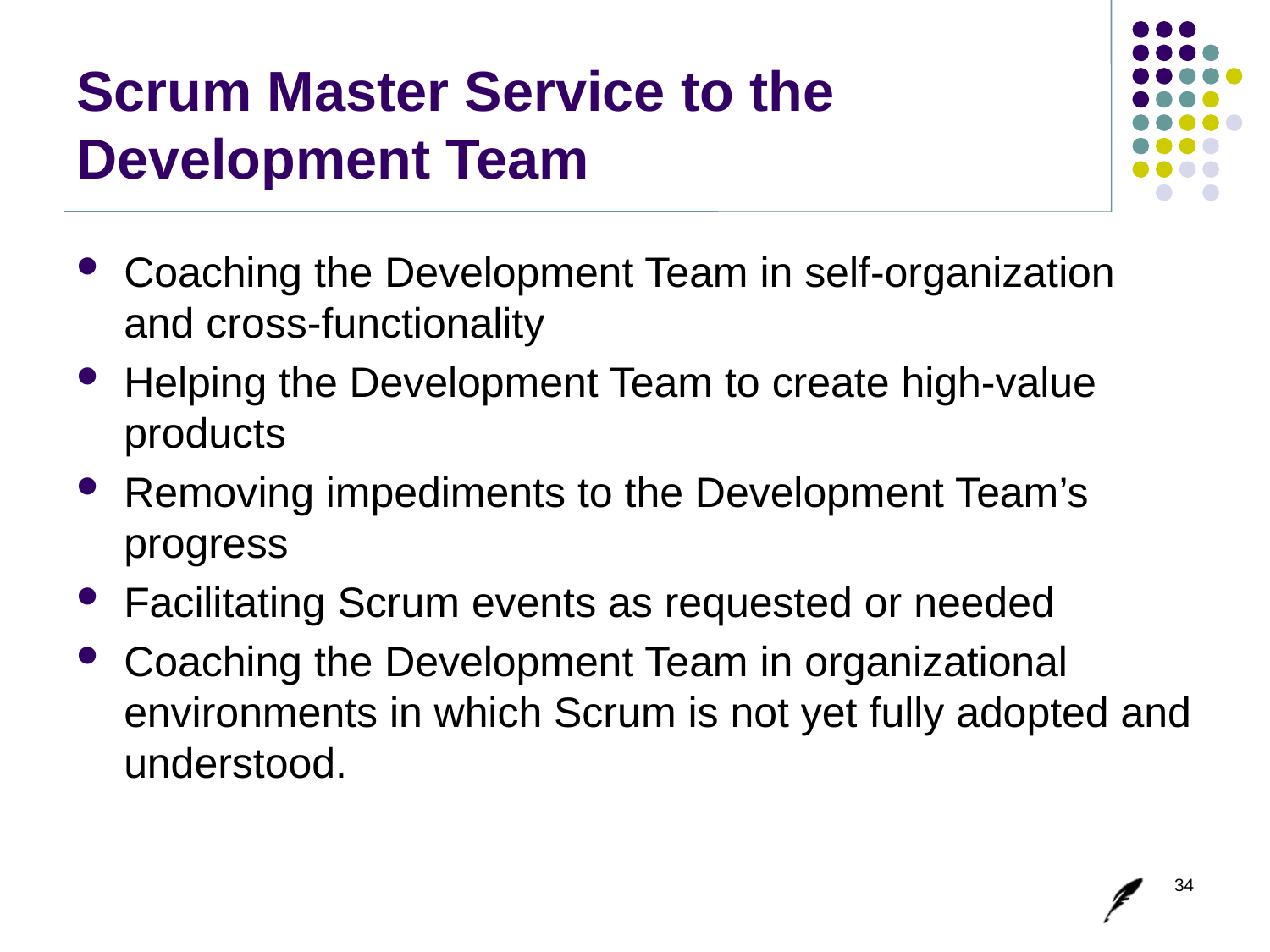

# Scrum Master Service to the Development Team
Coaching the Development Team in self-organization and cross-functionality
Helping the Development Team to create high-value products
Removing impediments to the Development Team’s progress
Facilitating Scrum events as requested or needed
Coaching the Development Team in organizational environments in which Scrum is not yet fully adopted and understood.
34